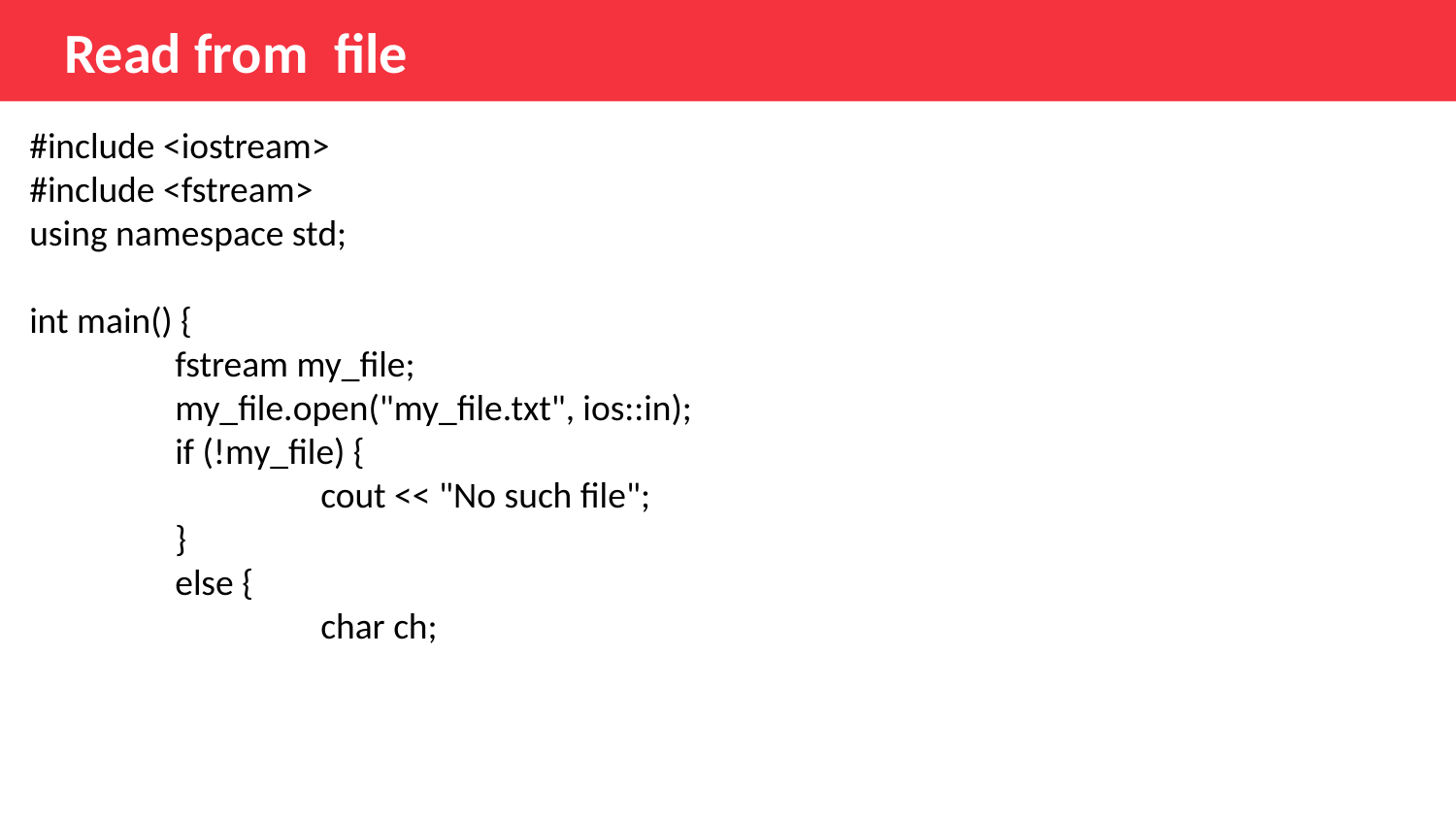

# Read from  file
#include <iostream>
#include <fstream>
using namespace std;

int main() {
	fstream my_file;
	my_file.open("my_file.txt", ios::in);
	if (!my_file) {
		cout << "No such file";
	}
	else {
		char ch;